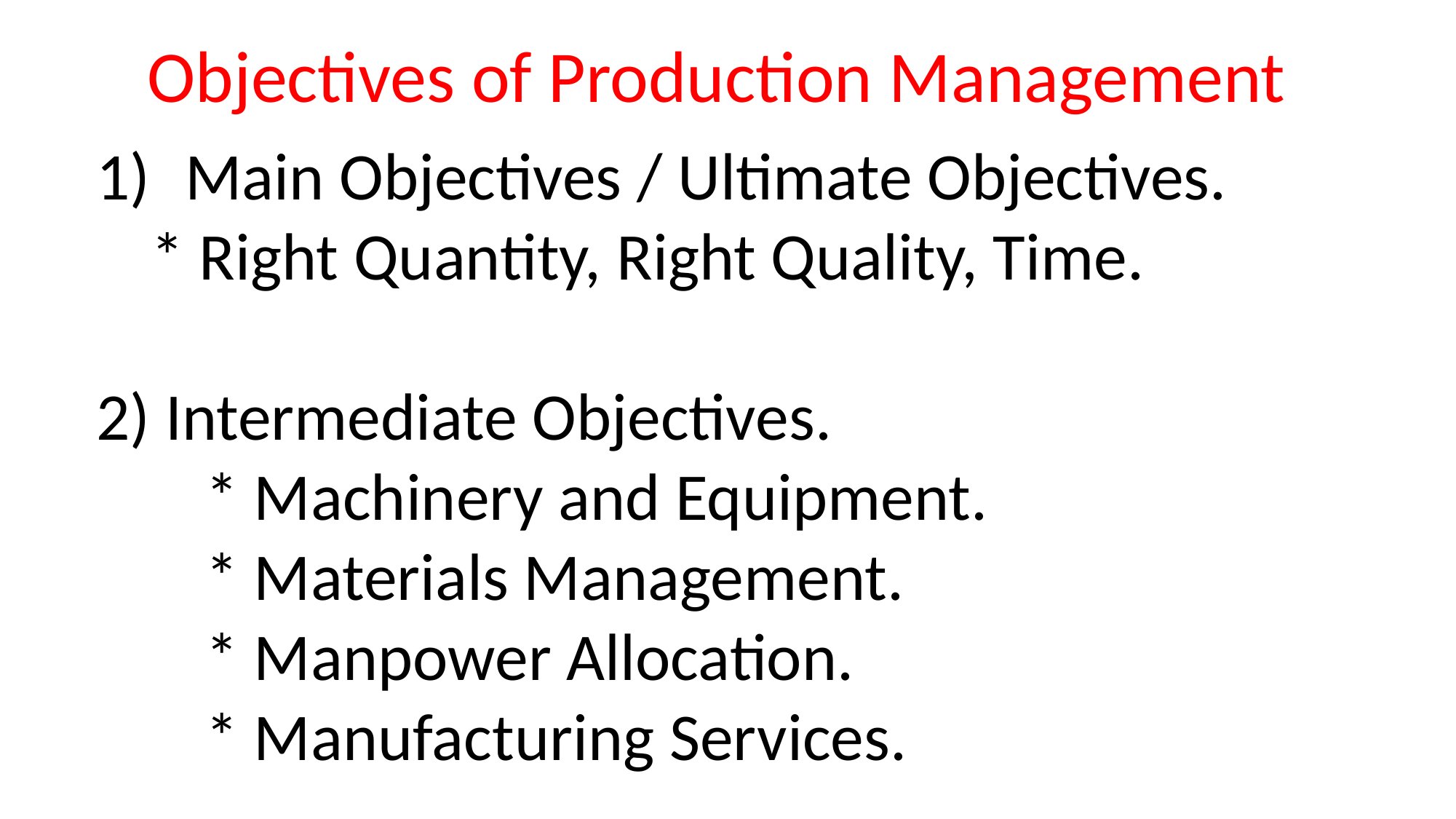

# Objectives of Production Management
Main Objectives / Ultimate Objectives.
* Right Quantity, Right Quality, Time.

2) Intermediate Objectives.
	* Machinery and Equipment.
	* Materials Management.
	* Manpower Allocation.
	* Manufacturing Services.